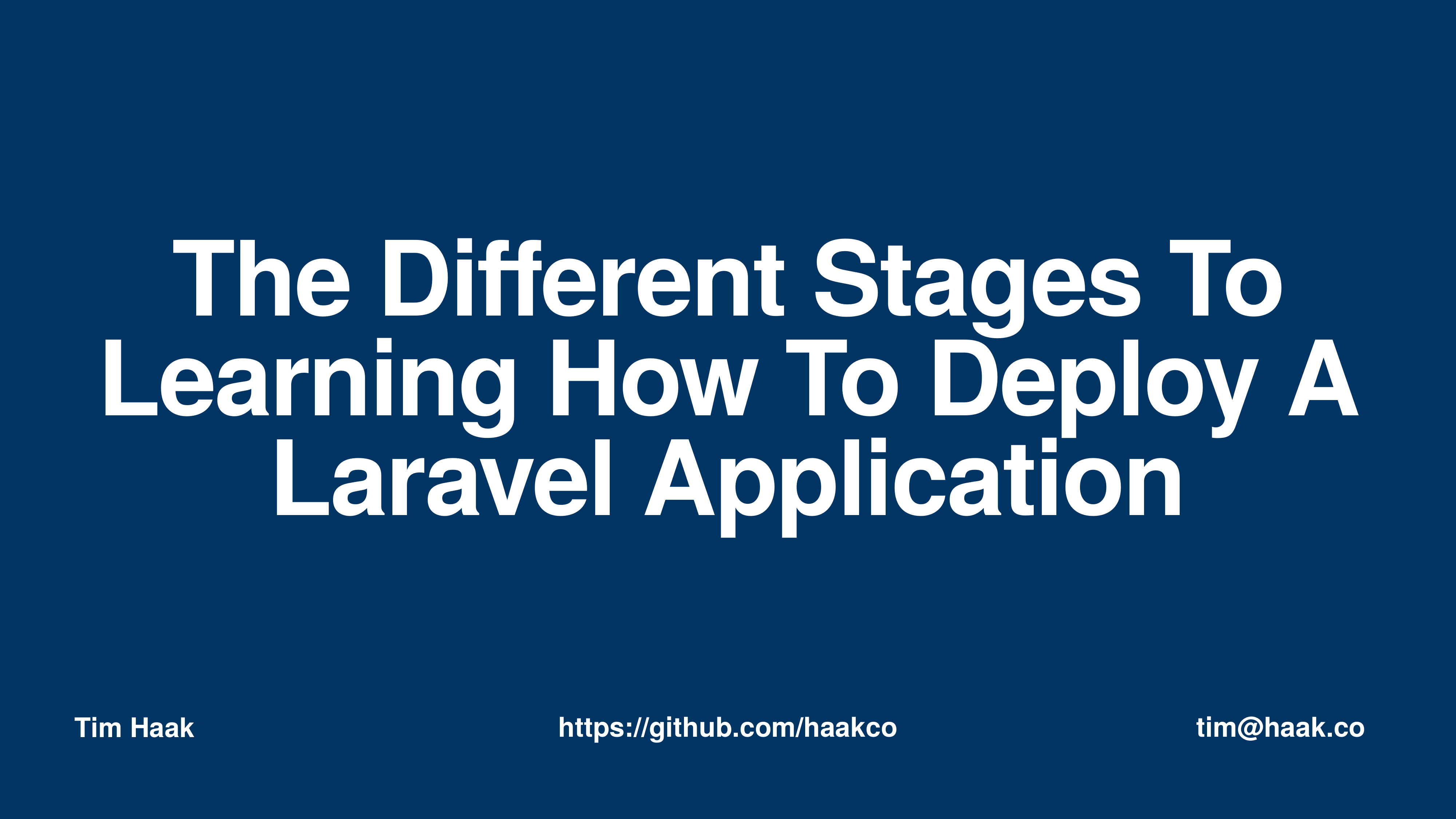

# The Different Stages To Learning How To Deploy A Laravel Application
https://github.com/haakco
tim@haak.co
Tim Haak